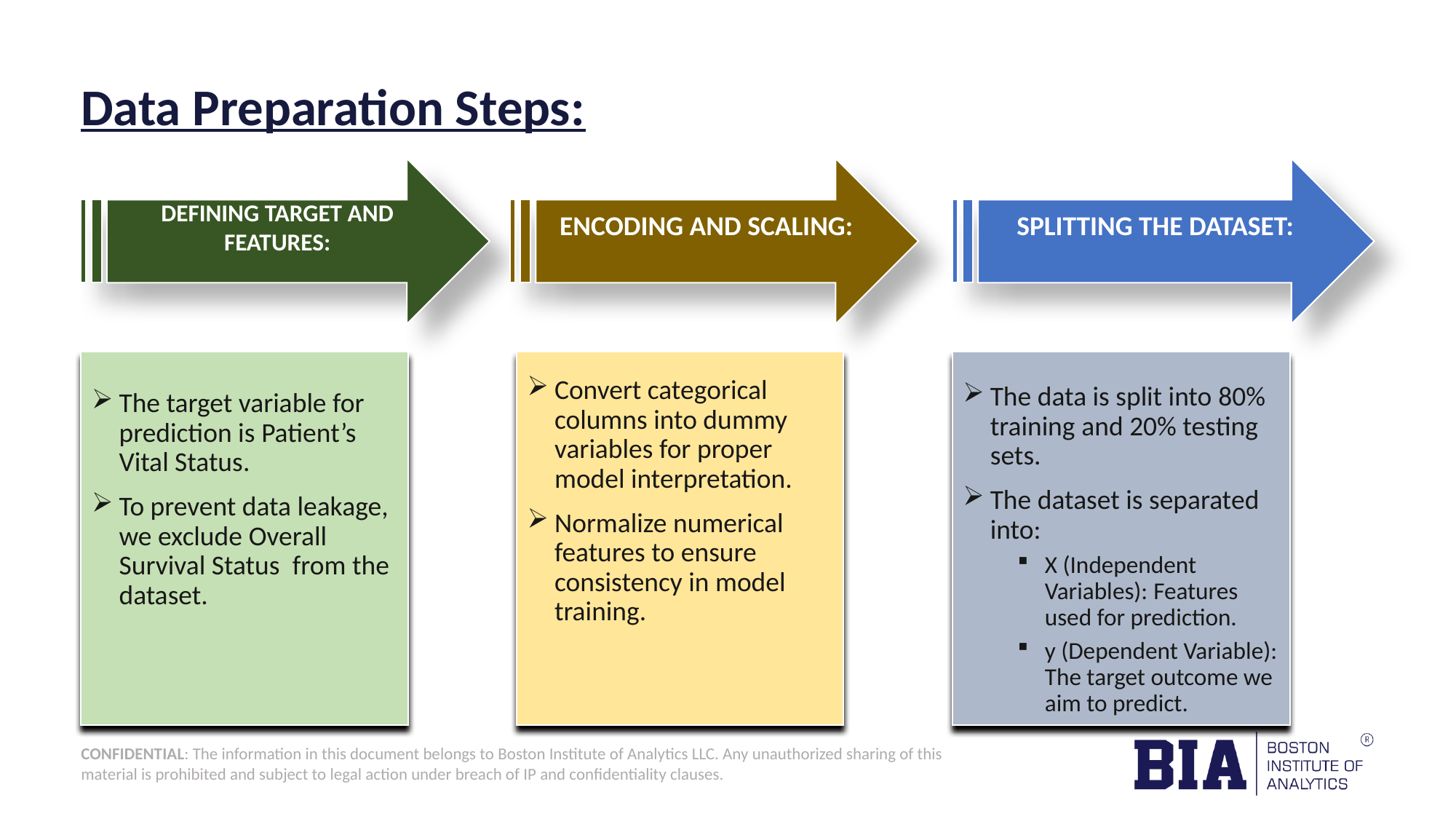

# Data Preparation Steps:
SPLITTING THE DATASET:

DEFINING TARGET AND FEATURES:

ENCODING AND SCALING:

The target variable for prediction is Patient’s Vital Status.
To prevent data leakage, we exclude Overall Survival Status  from the dataset.

Convert categorical columns into dummy variables for proper model interpretation.
Normalize numerical features to ensure consistency in model training.

The data is split into 80% training and 20% testing sets.
The dataset is separated into:
X (Independent Variables): Features used for prediction.
y (Dependent Variable): The target outcome we aim to predict.